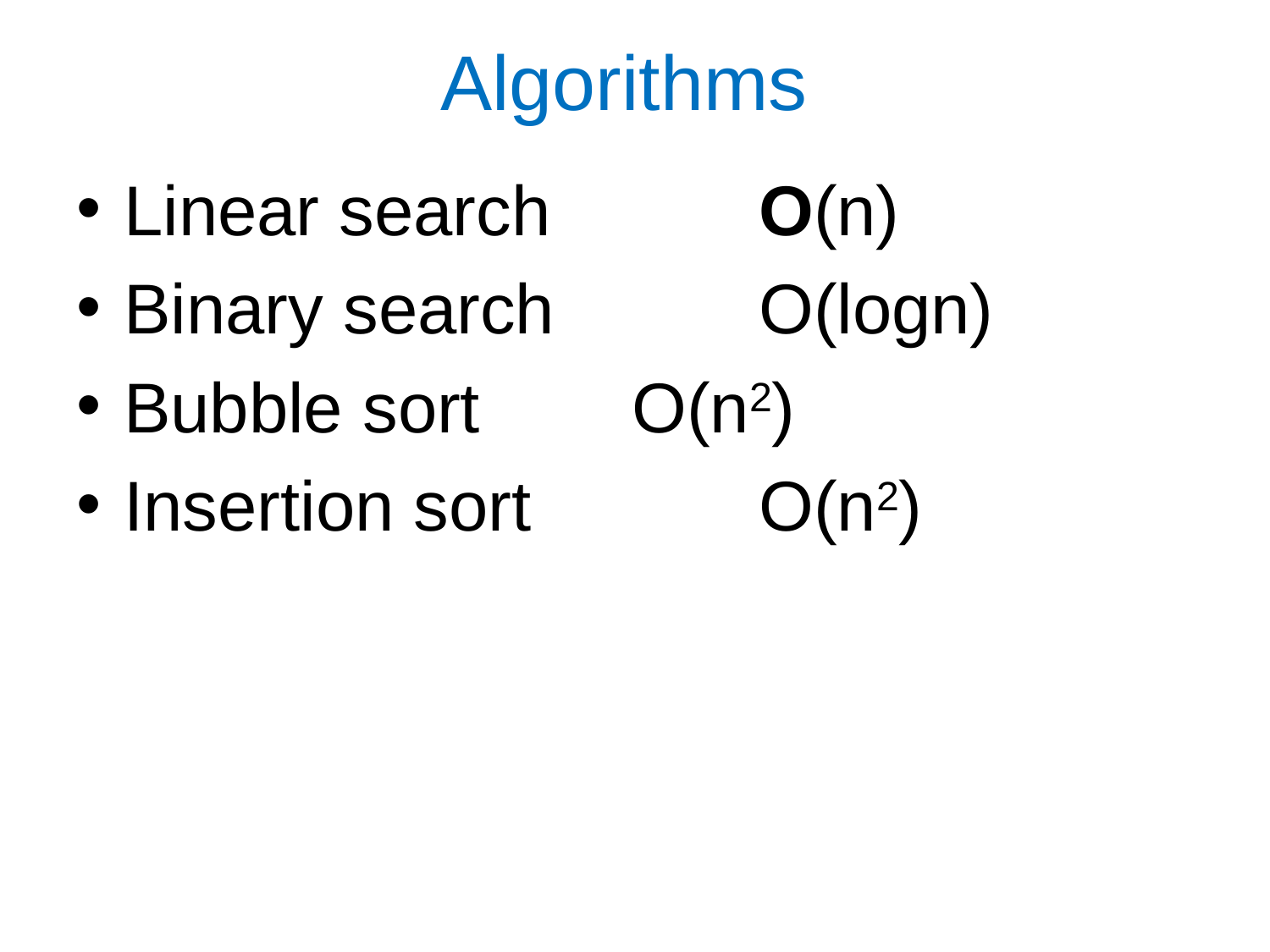

# Algorithms
Linear search		O(n)
Binary search		O(logn)
Bubble sort		O(n2)
Insertion sort 		O(n2)